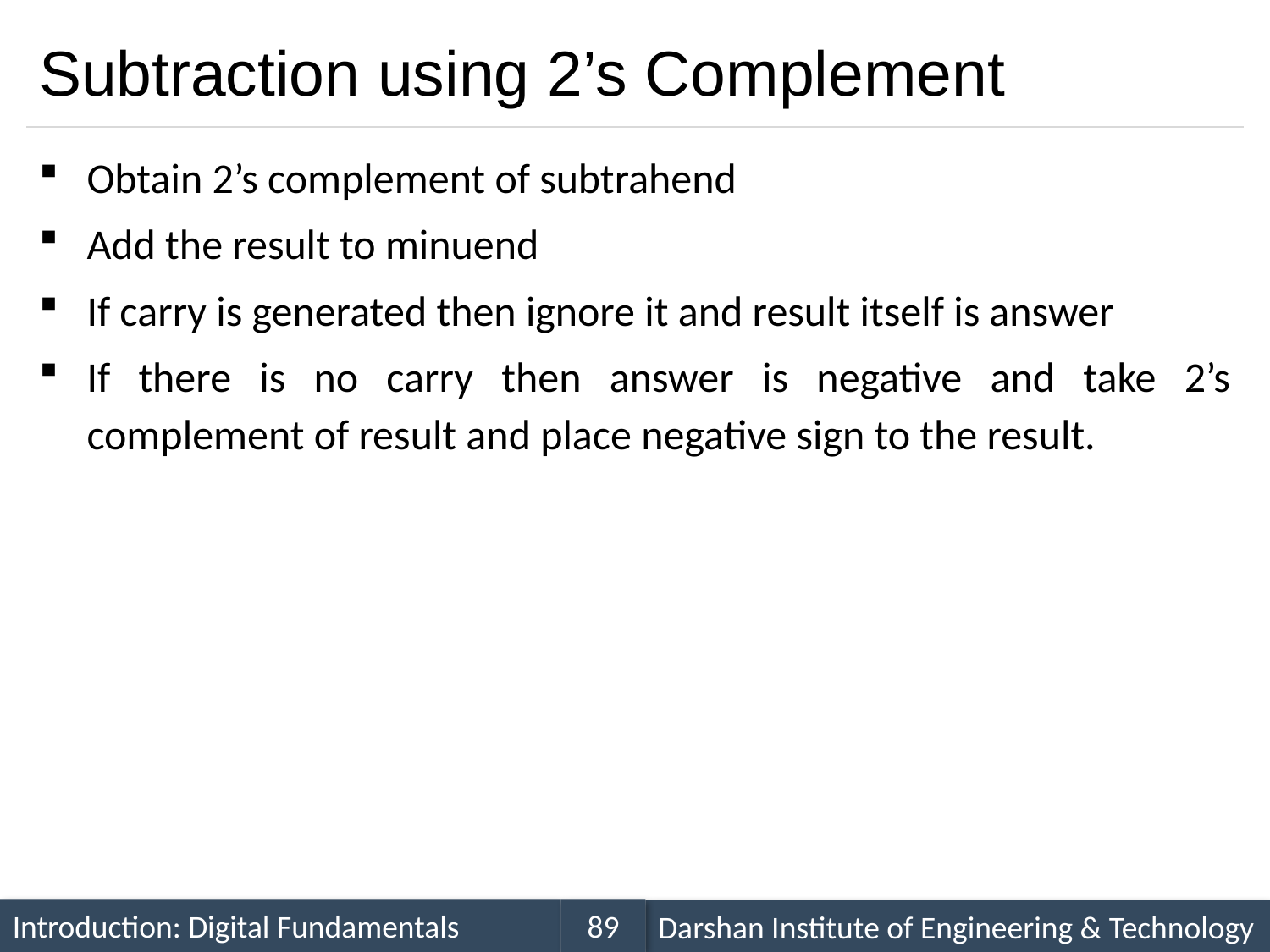

# Subtraction using 2’s Complement
Obtain 2’s complement of subtrahend
Add the result to minuend
If carry is generated then ignore it and result itself is answer
If there is no carry then answer is negative and take 2’s complement of result and place negative sign to the result.